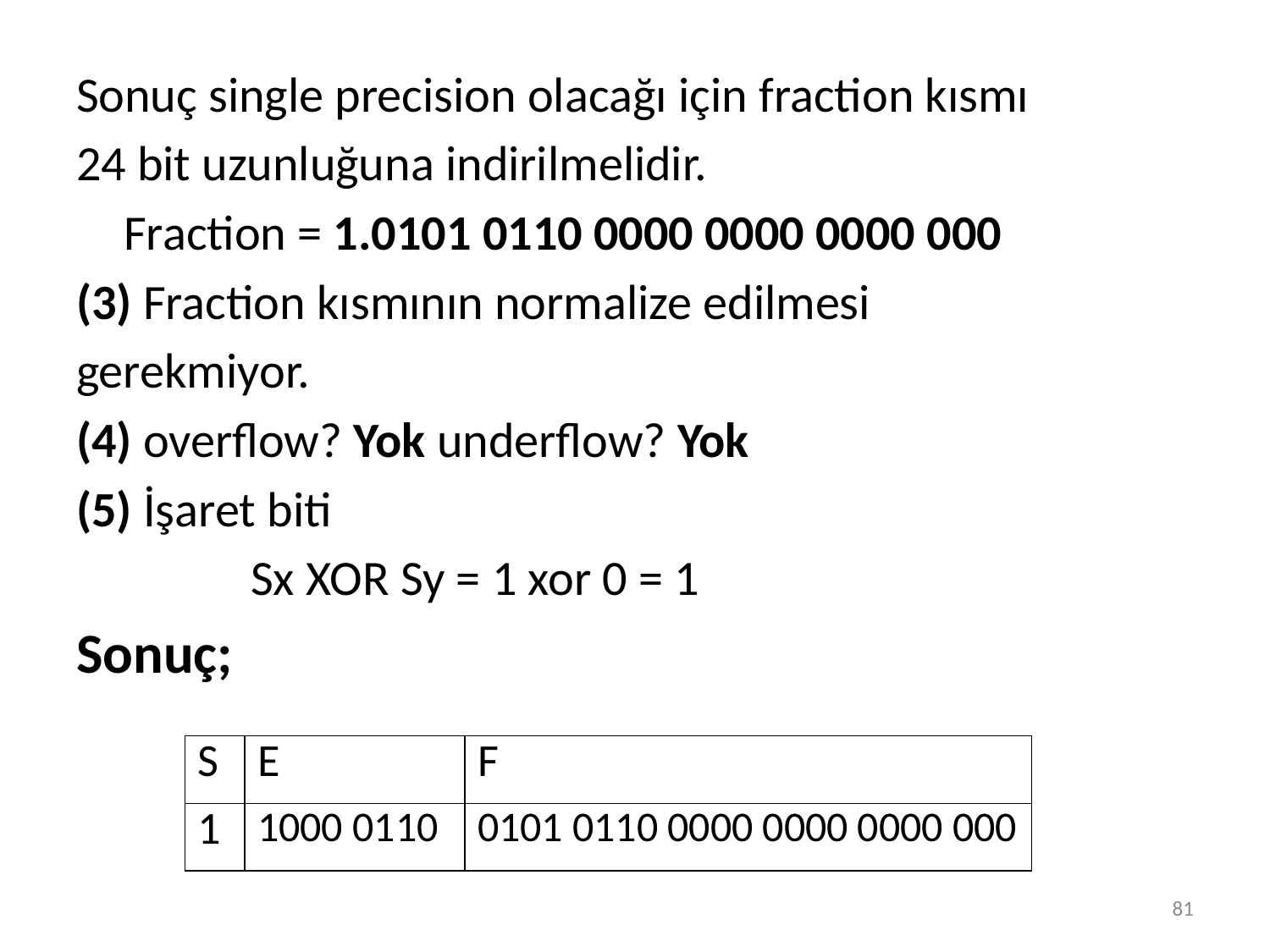

Sonuç single precision olacağı için fraction kısmı
24 bit uzunluğuna indirilmelidir.
	Fraction = 1.0101 0110 0000 0000 0000 000
(3) Fraction kısmının normalize edilmesi
gerekmiyor.
(4) overflow? Yok underflow? Yok
(5) İşaret biti
		Sx XOR Sy = 1 xor 0 = 1
Sonuç;

| S | E | F |
| --- | --- | --- |
| 1 | 1000 0110 | 0101 0110 0000 0000 0000 000 |
81